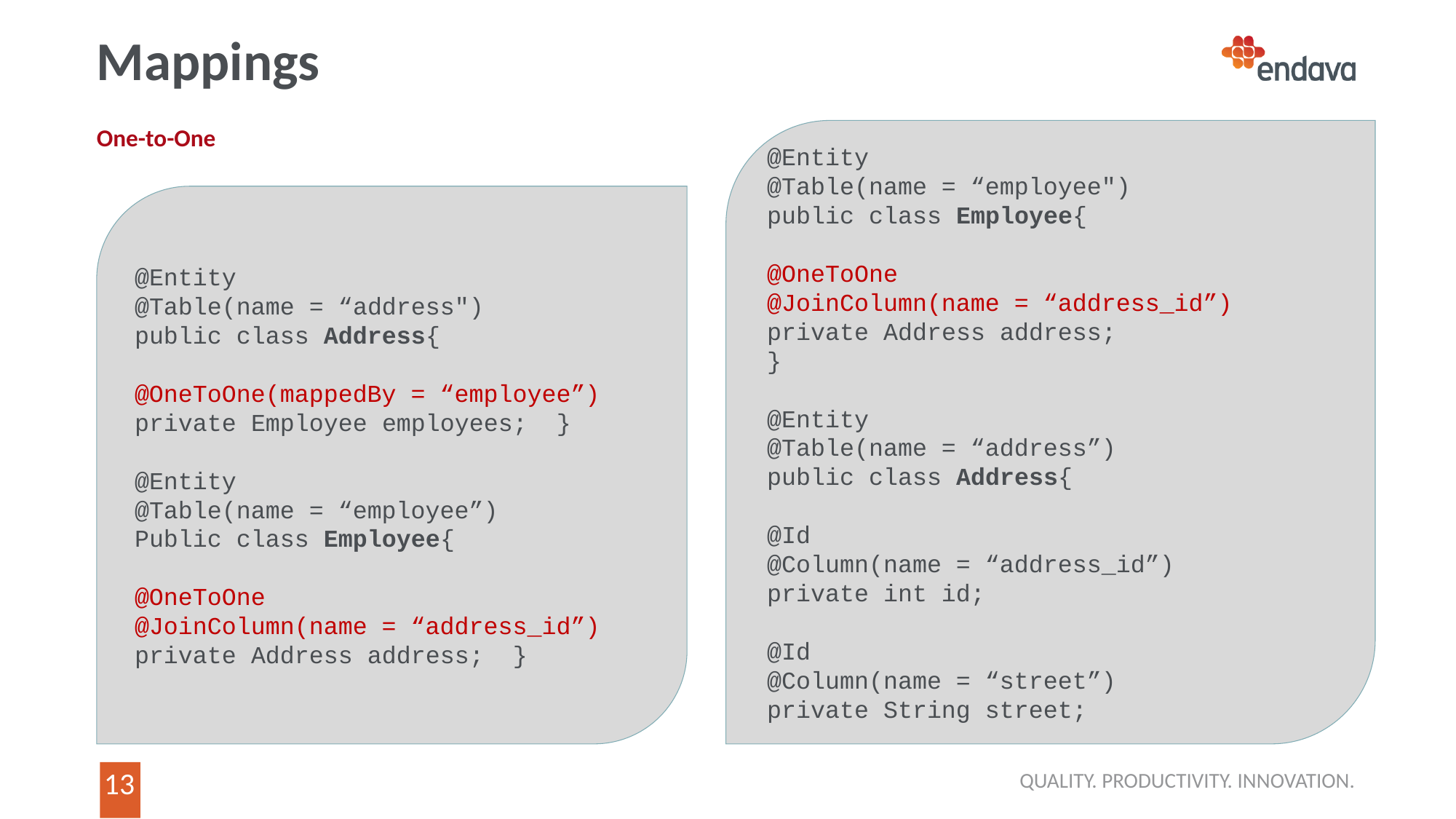

# Mappings
One-to-One

@Entity
@Table(name = “employee")
public class Employee{

@OneToOne
@JoinColumn(name = “address_id”)
private Address address;
}

@Entity
@Table(name = “address”)
public class Address{

@Id
@Column(name = “address_id”)
private int id;

@Id
@Column(name = “street”)
private String street;
@Entity
@Table(name = “address")
public class Address{

@OneToOne(mappedBy = “employee”)
private Employee employees;  }

@Entity
@Table(name = “employee”)
Public class Employee{

@OneToOne
@JoinColumn(name = “address_id”)
private Address address;  }
QUALITY. PRODUCTIVITY. INNOVATION.